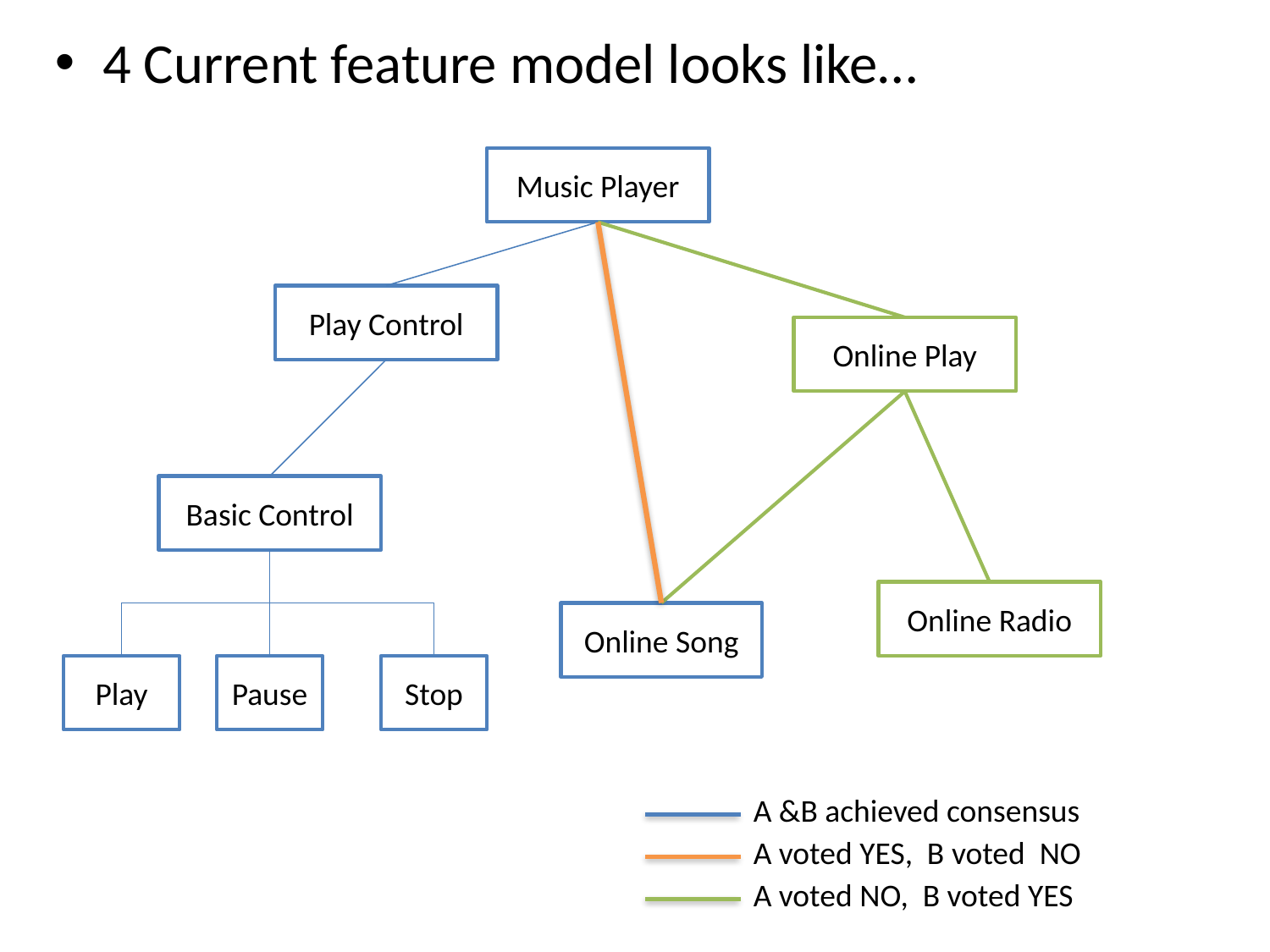

4 Current feature model looks like…

Music Player
Play Control
Online Play
Basic Control
Online Radio
Online Song
Play
Pause
Stop
A &B achieved consensus
A voted YES,  B voted  NO
A voted NO,  B voted YES